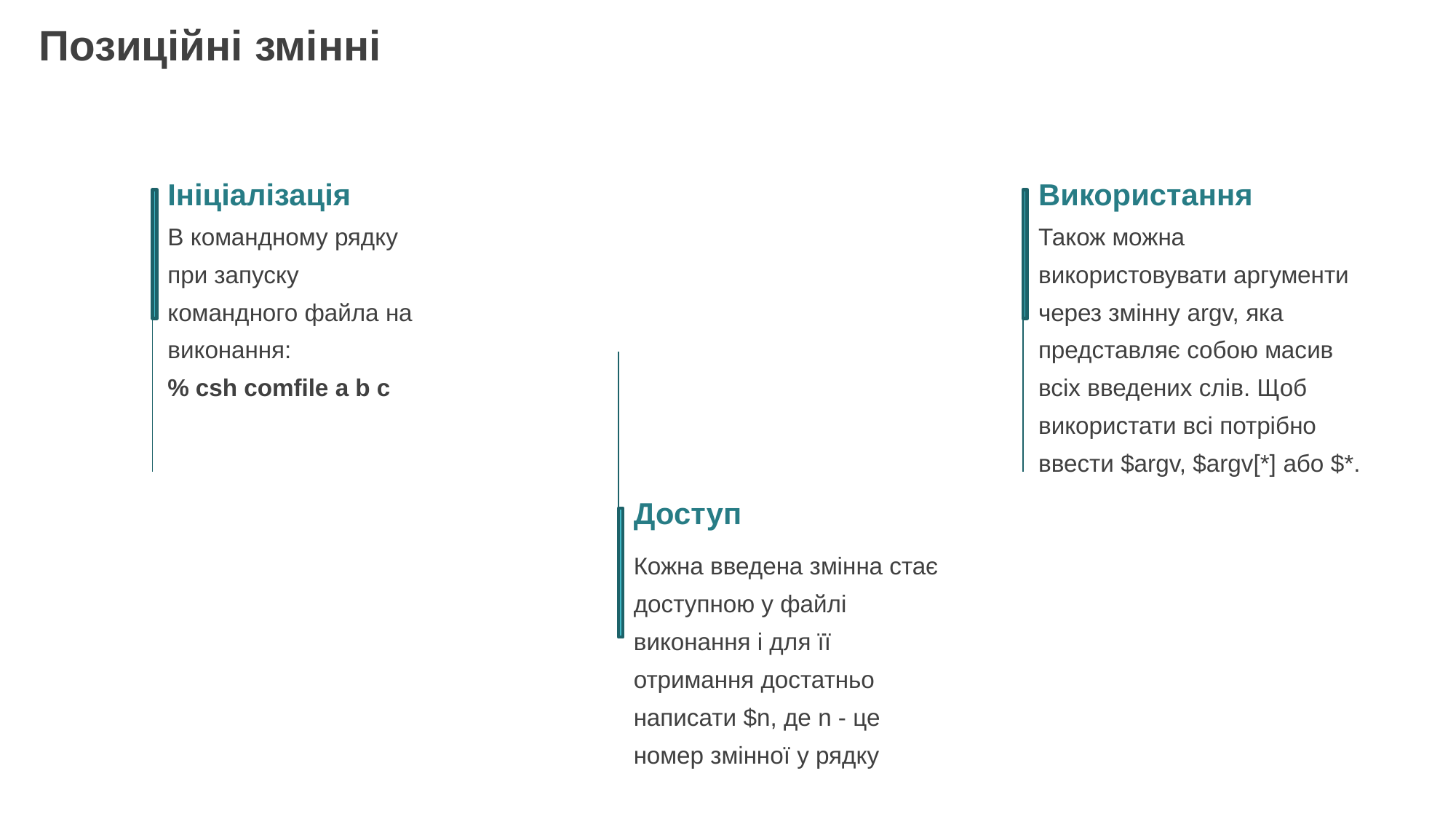

Позиційні змінні
Ініціалізація
В командному рядку при запуску командного файла на виконання:
% сsh comfile a b c
Використання
Також можна використовувати аргументи через змінну argv, яка представляє собою масив всіх введених слів. Щоб використати всі потрібно ввести $argv, $argv[*] або $*.

Доступ
Кожна введена змінна стає доступною у файлі виконання і для її отримання достатньо написати $n, де n - це номер змінної у рядку